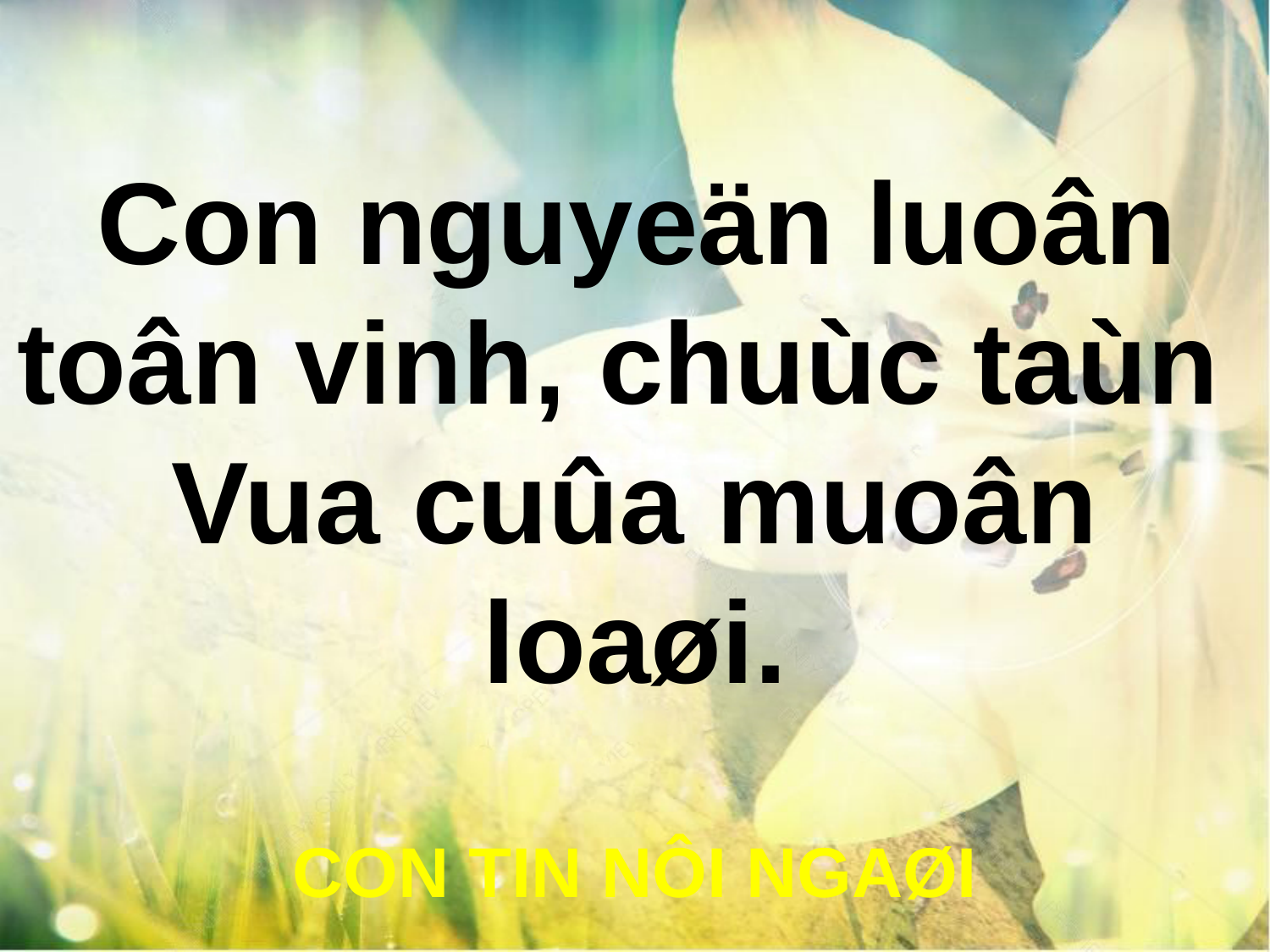

Con nguyeän luoân
toân vinh, chuùc taùn
Vua cuûa muoân loaøi.
CON TIN NÔI NGAØI